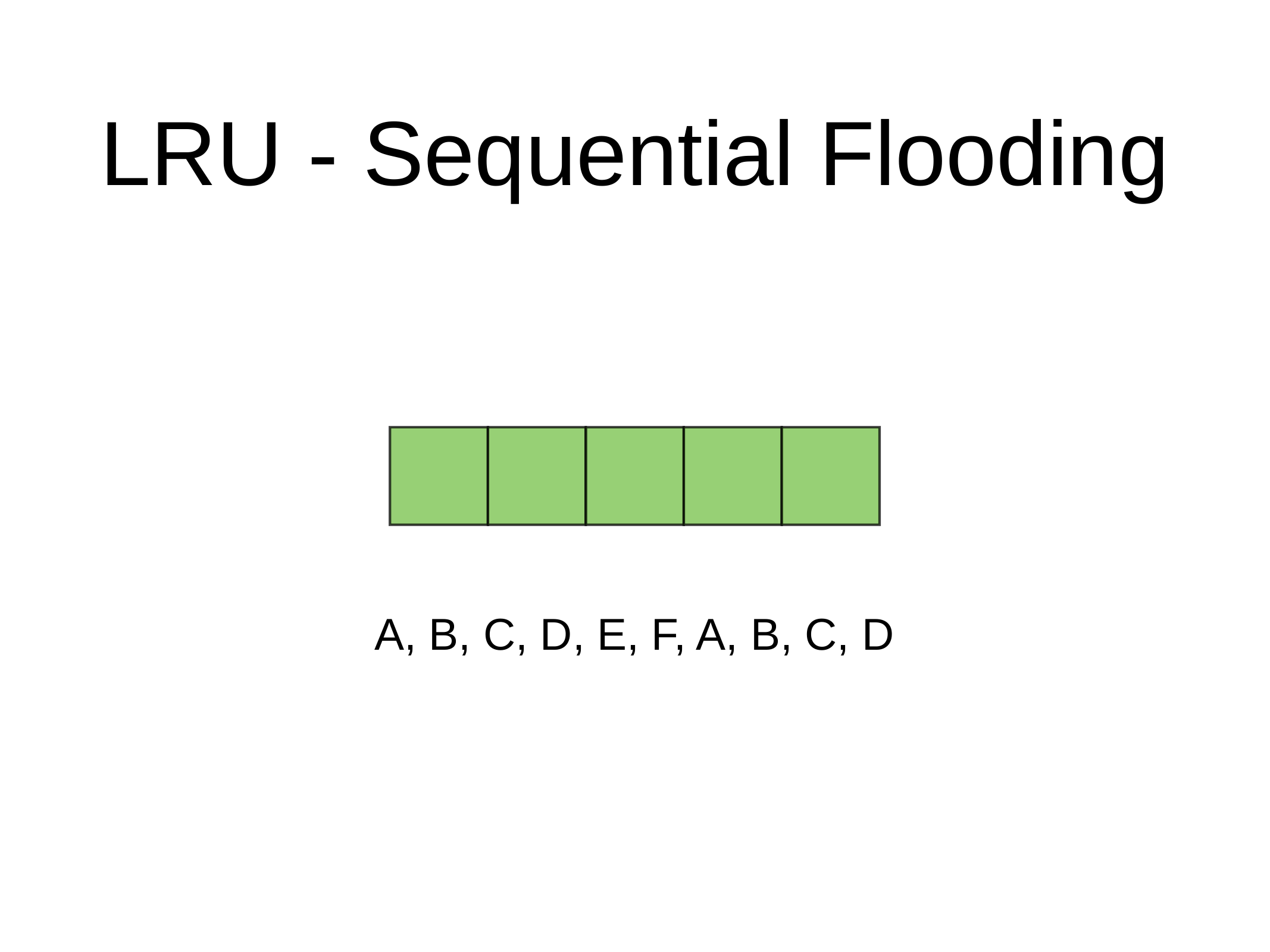

# LRU - Sequential Flooding

A, B, C, D, E, F, A, B, C, D